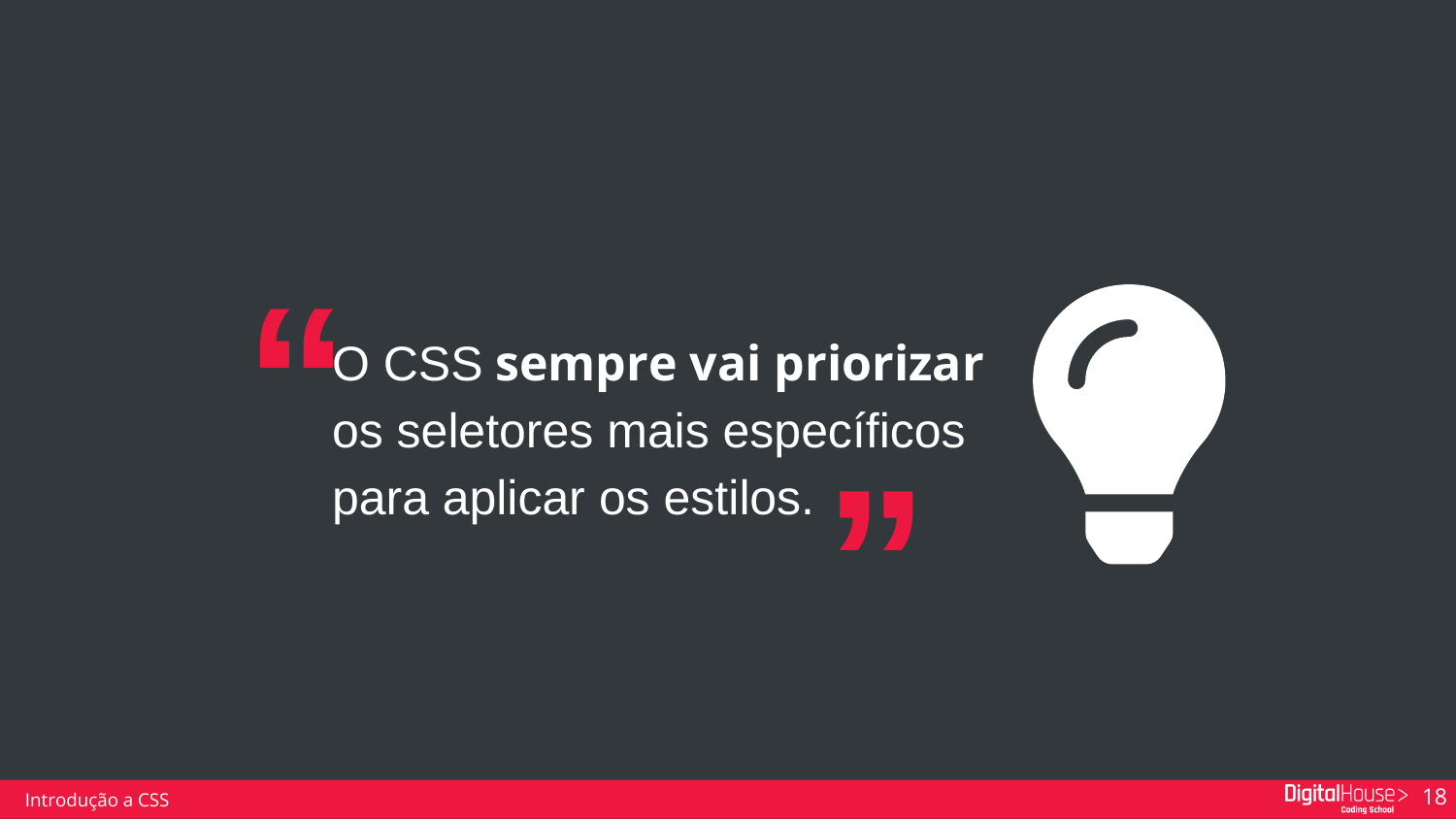

“
O CSS sempre vai priorizar os seletores mais específicos para aplicar os estilos.

”
Introdução a CSS